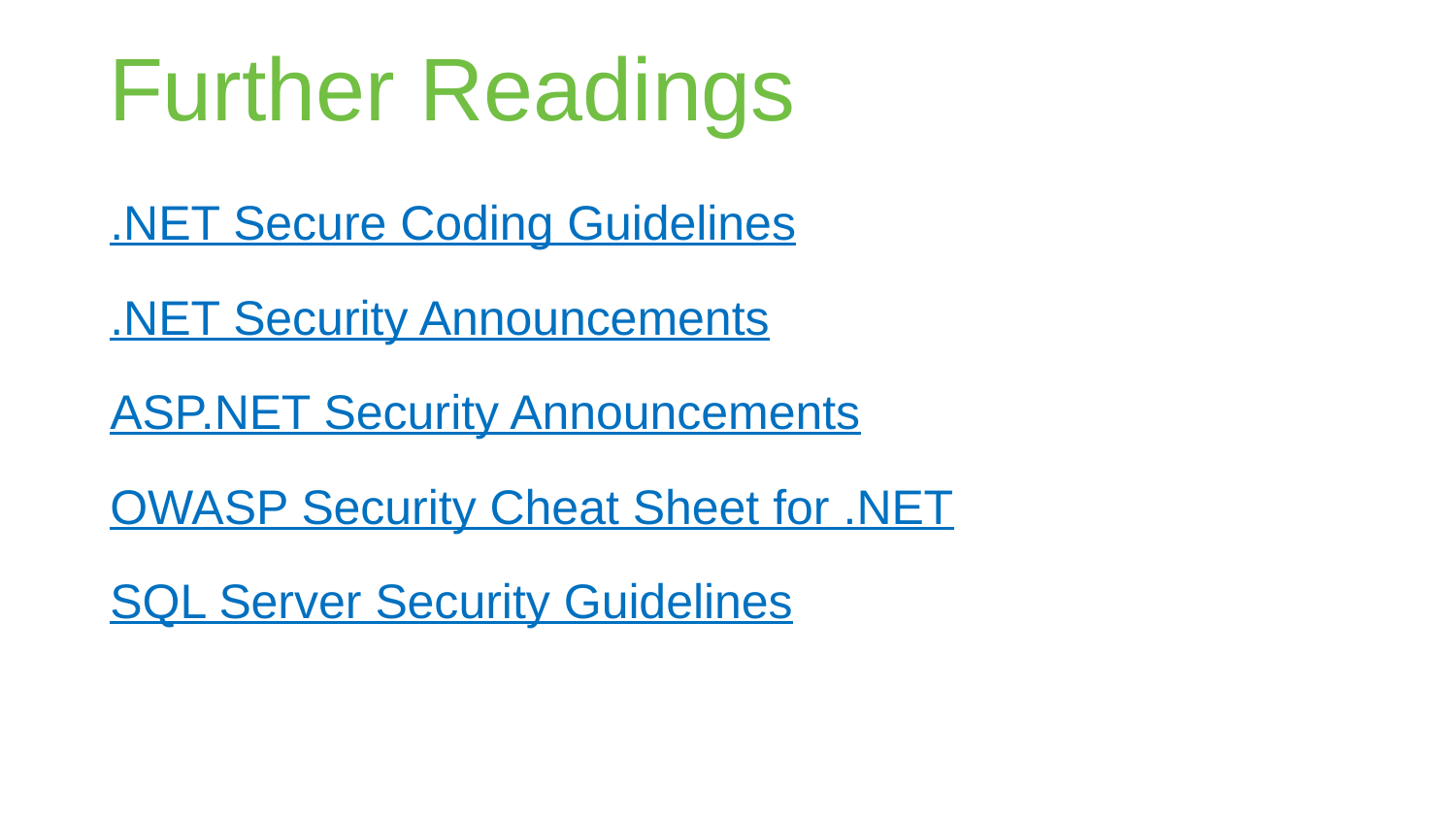

# Further Readings
.NET Secure Coding Guidelines
.NET Security Announcements
ASP.NET Security Announcements
OWASP Security Cheat Sheet for .NET
SQL Server Security Guidelines